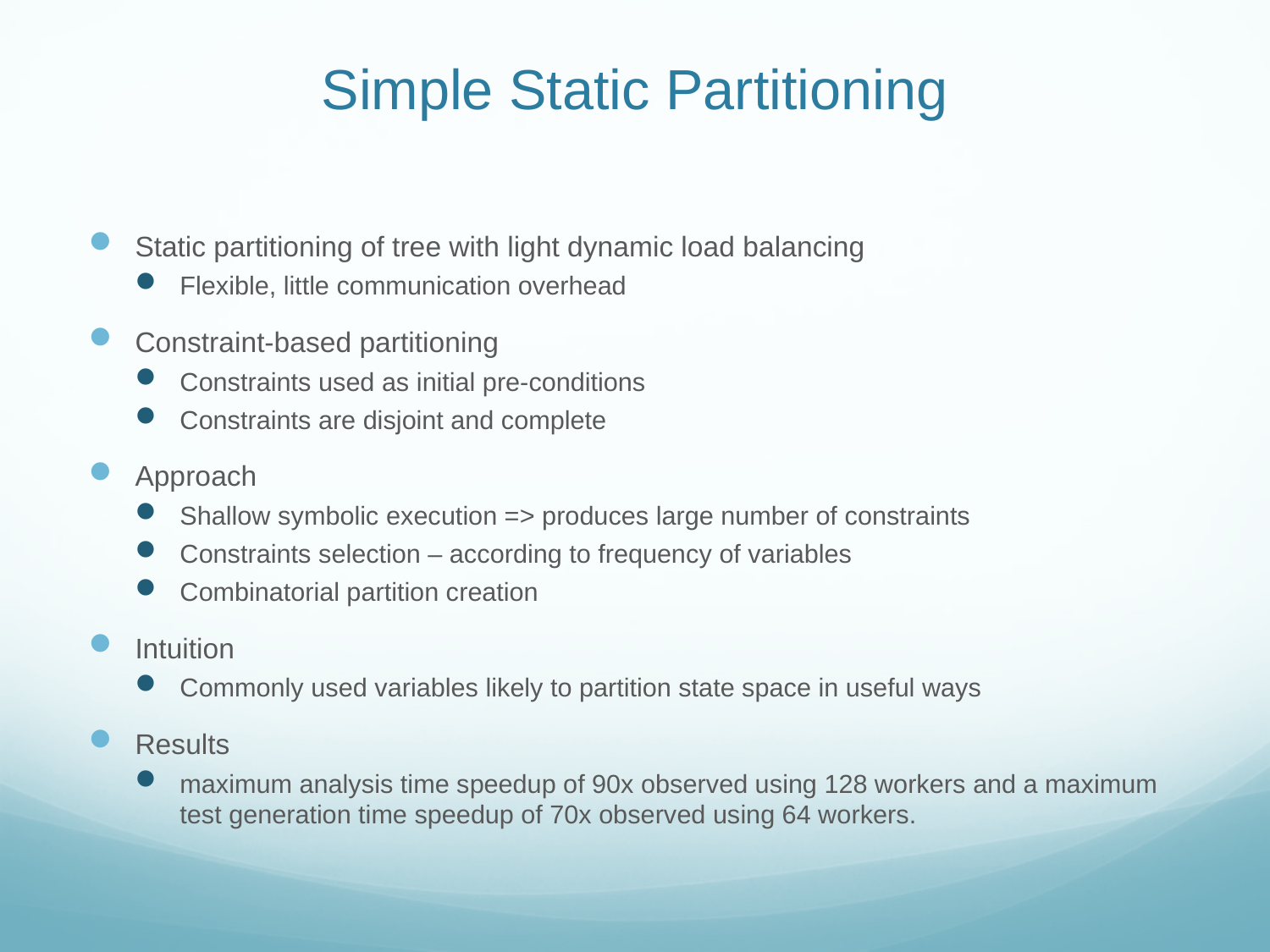

# Simple Static Partitioning
Static partitioning of tree with light dynamic load balancing
Flexible, little communication overhead
Constraint-based partitioning
Constraints used as initial pre-conditions
Constraints are disjoint and complete
Approach
Shallow symbolic execution => produces large number of constraints
Constraints selection – according to frequency of variables
Combinatorial partition creation
Intuition
Commonly used variables likely to partition state space in useful ways
Results
maximum analysis time speedup of 90x observed using 128 workers and a maximum test generation time speedup of 70x observed using 64 workers.